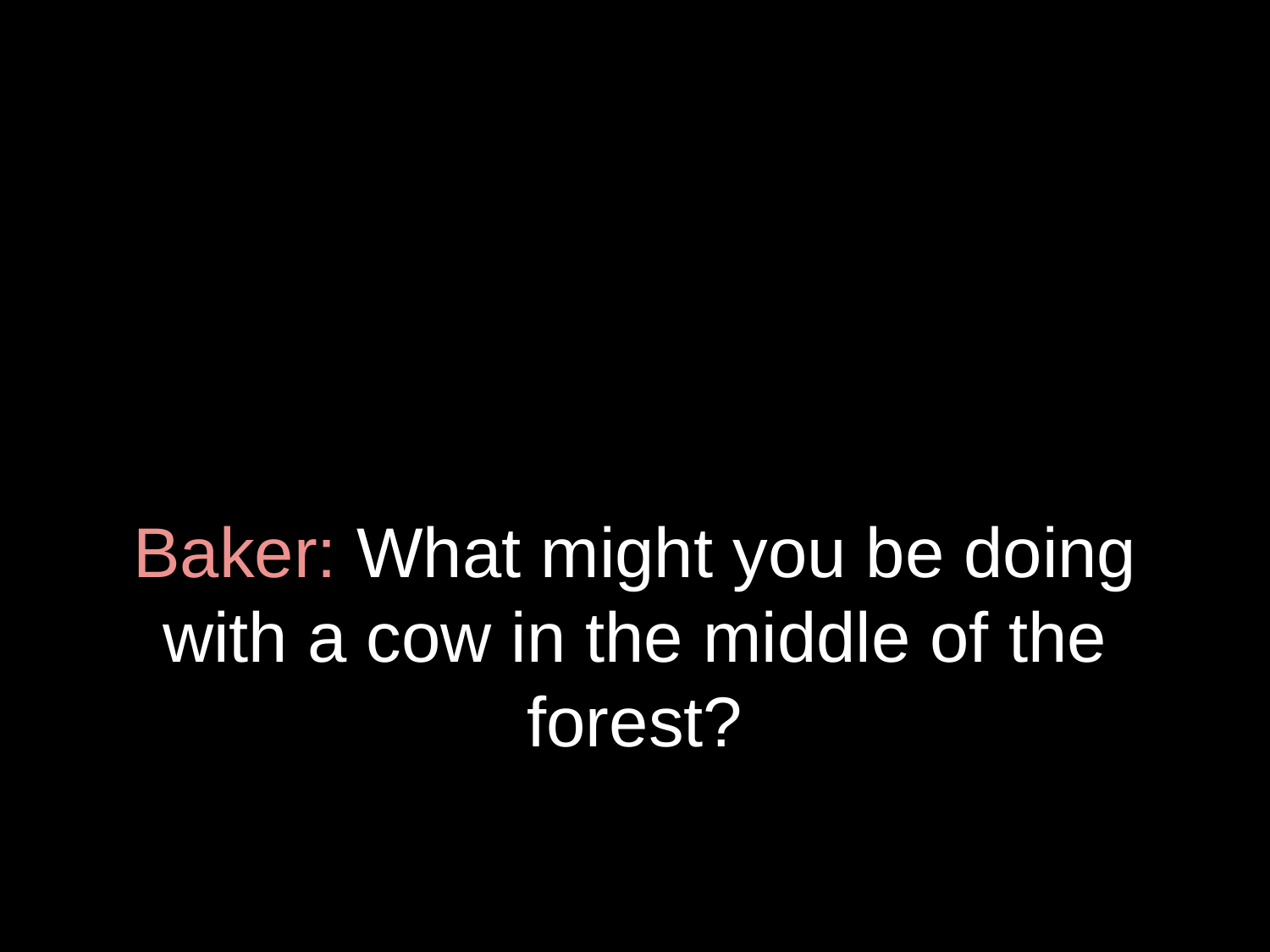

# Baker: What might you be doing with a cow in the middle of the forest?